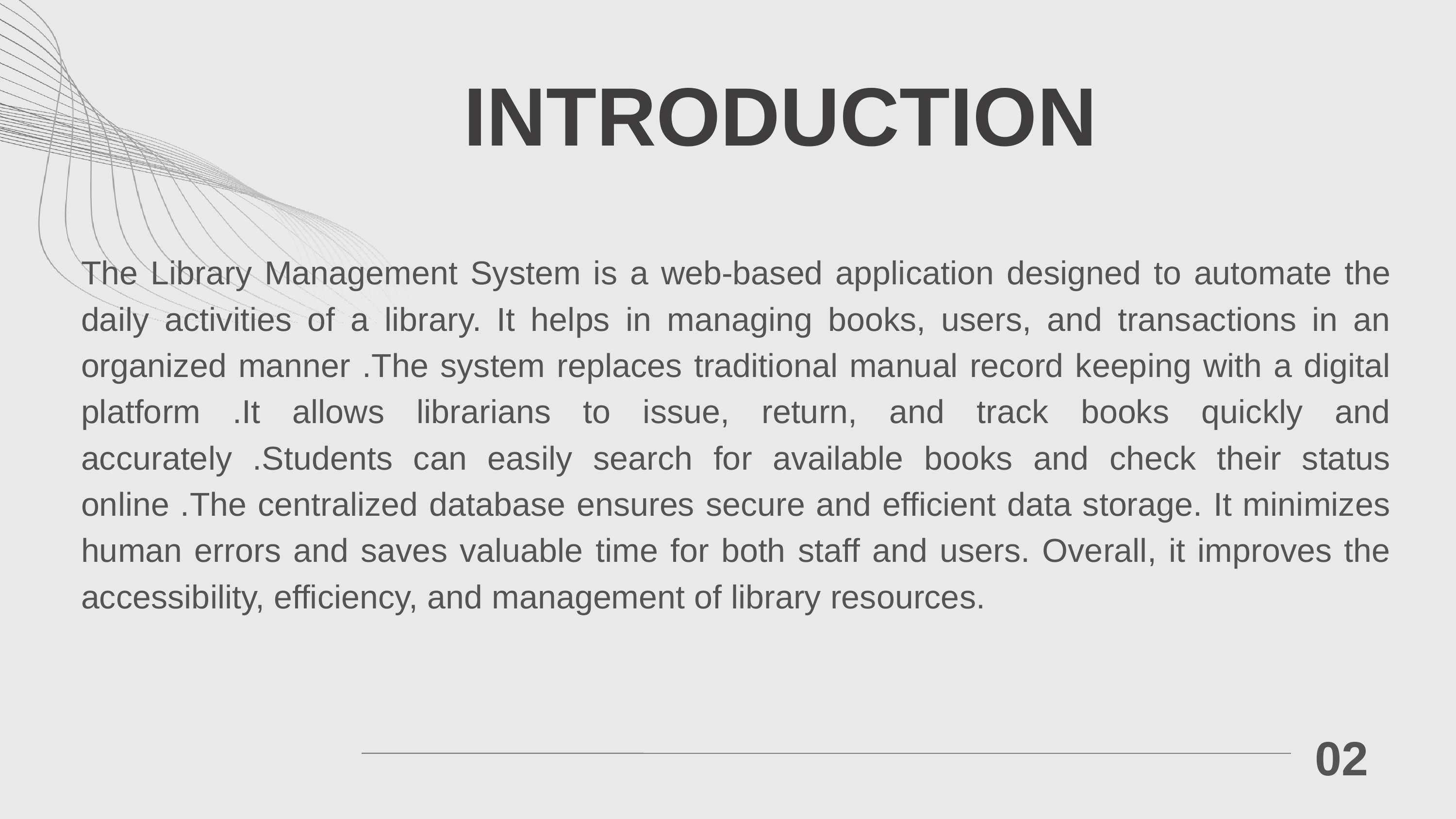

INTRODUCTION
The Library Management System is a web-based application designed to automate the daily activities of a library. It helps in managing books, users, and transactions in an organized manner .The system replaces traditional manual record keeping with a digital platform .It allows librarians to issue, return, and track books quickly and accurately .Students can easily search for available books and check their status online .The centralized database ensures secure and efficient data storage. It minimizes human errors and saves valuable time for both staff and users. Overall, it improves the accessibility, efficiency, and management of library resources.
02